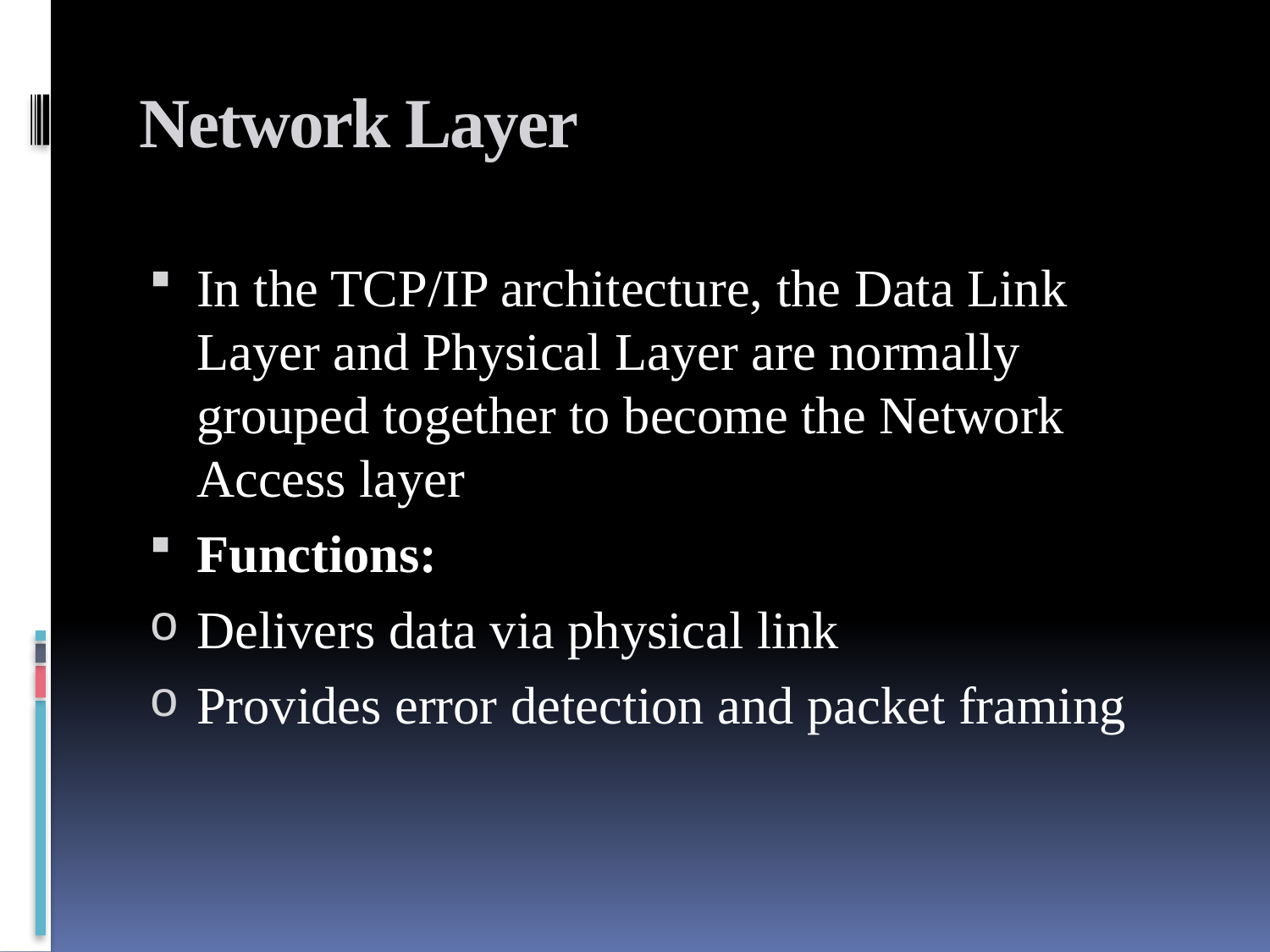

# Network Layer
In the TCP/IP architecture, the Data Link Layer and Physical Layer are normally grouped together to become the Network Access layer
Functions:
Delivers data via physical link
Provides error detection and packet framing